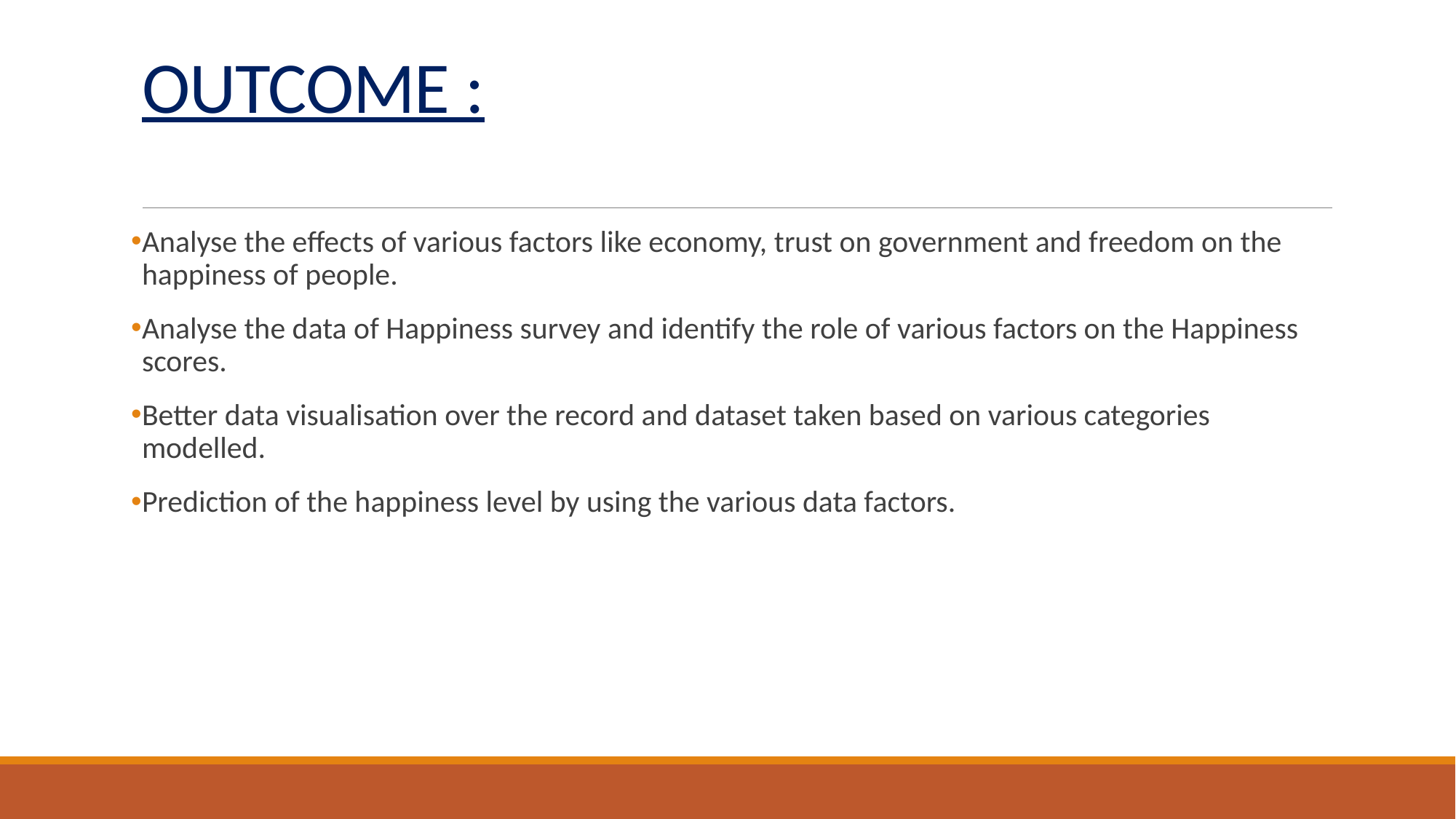

# OUTCOME :
Analyse the effects of various factors like economy, trust on government and freedom on the happiness of people.
Analyse the data of Happiness survey and identify the role of various factors on the Happiness scores.
Better data visualisation over the record and dataset taken based on various categories modelled.
Prediction of the happiness level by using the various data factors.